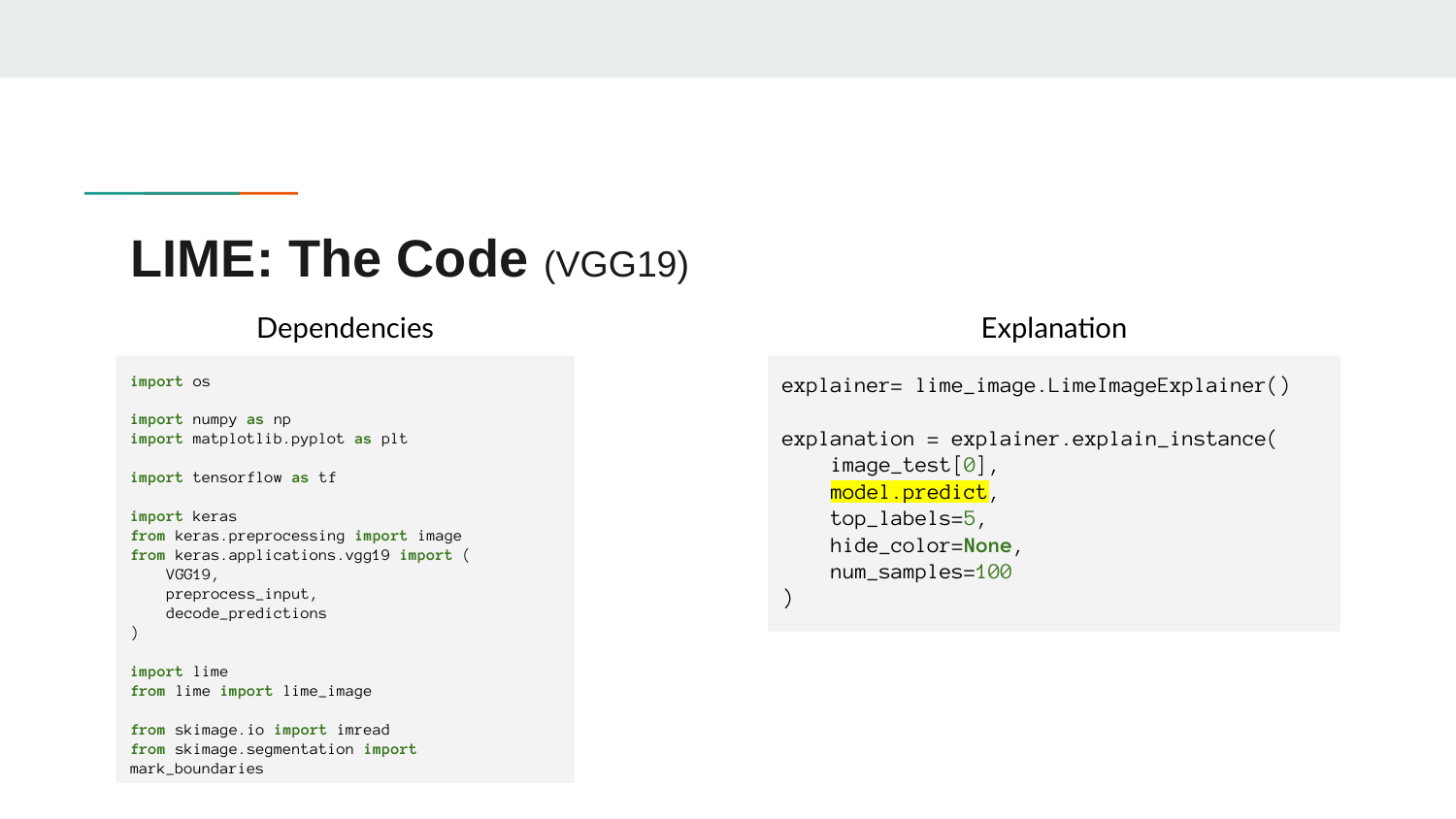

# LIME: The Code (VGG19)
Dependencies
Explanation
explainer= lime_image.LimeImageExplainer()

explanation = explainer.explain_instance(
    image_test[0],
    model.predict,
    top_labels=5,
    hide_color=None,
    num_samples=100
)

import os

import numpy as np
import matplotlib.pyplot as plt

import tensorflow as tf

import keras
from keras.preprocessing import image
from keras.applications.vgg19 import (
    VGG19,
    preprocess_input,
    decode_predictions
)

import lime
from lime import lime_image

from skimage.io import imread
from skimage.segmentation import mark_boundaries